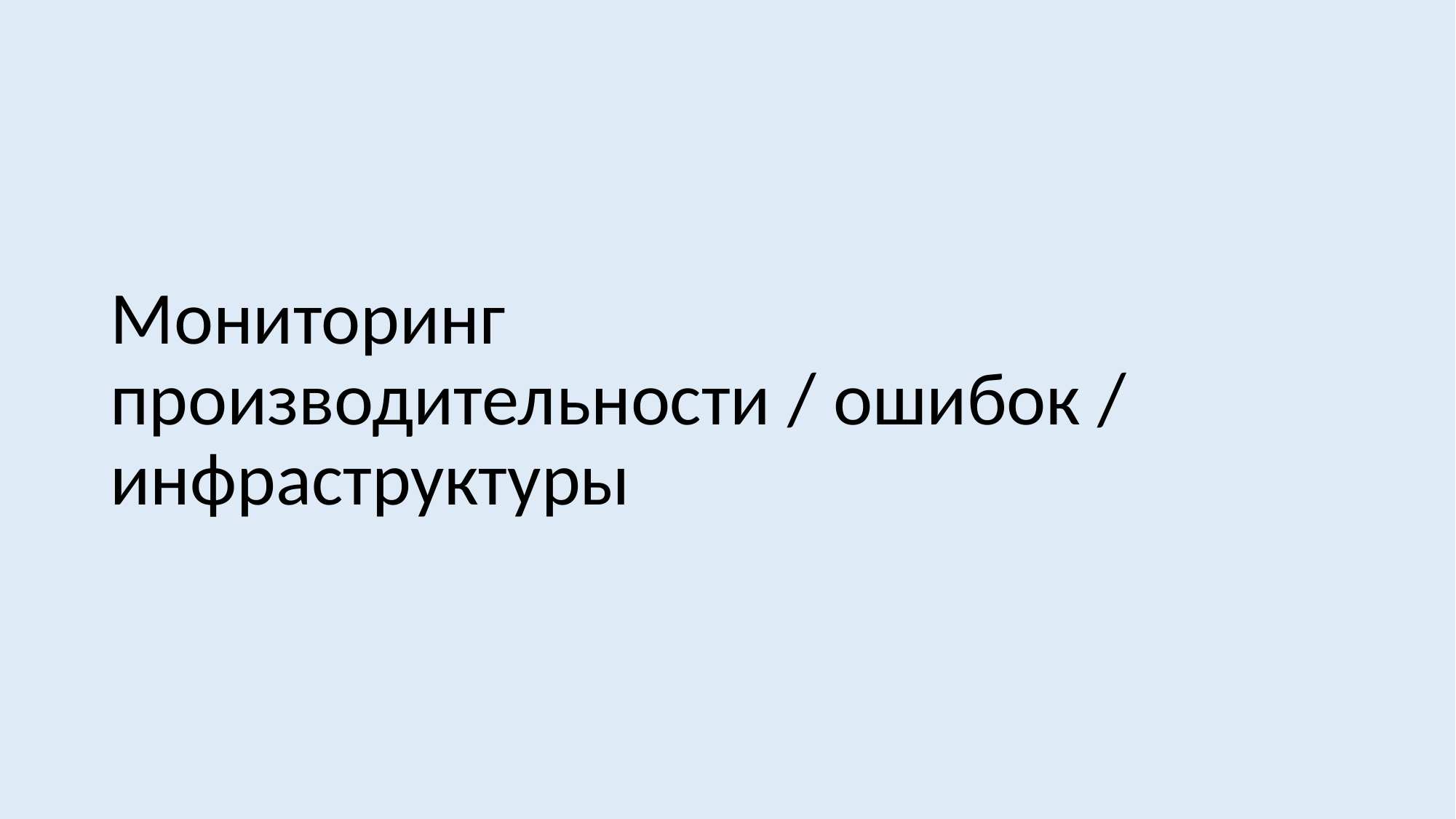

# Мониторинг производительности / ошибок / инфраструктуры